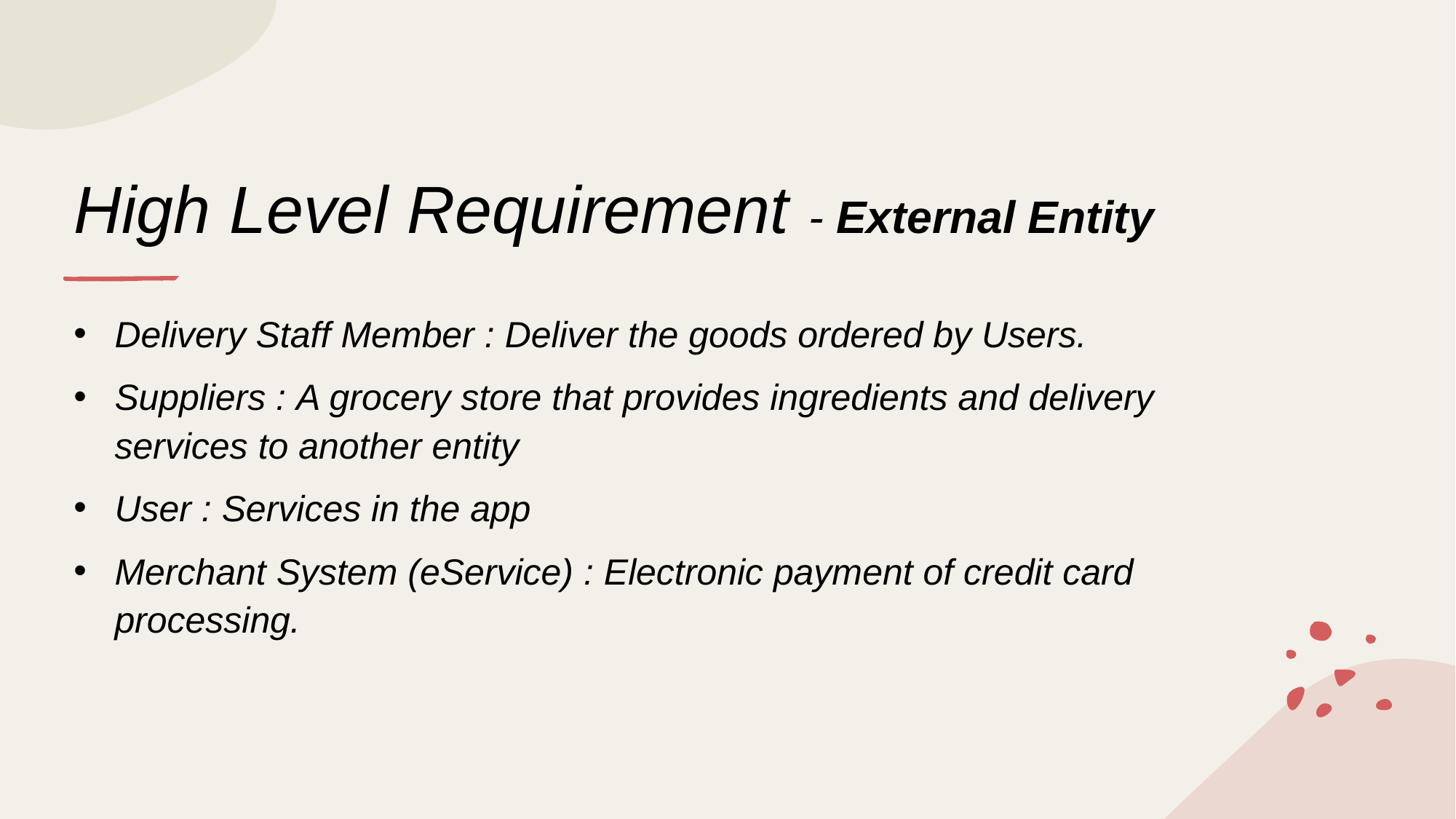

# High Level Requirement - External Entity
Delivery Staff Member : Deliver the goods ordered by Users.
Suppliers : A grocery store that provides ingredients and delivery services to another entity
User : Services in the app
Merchant System (eService) : Electronic payment of credit card processing.